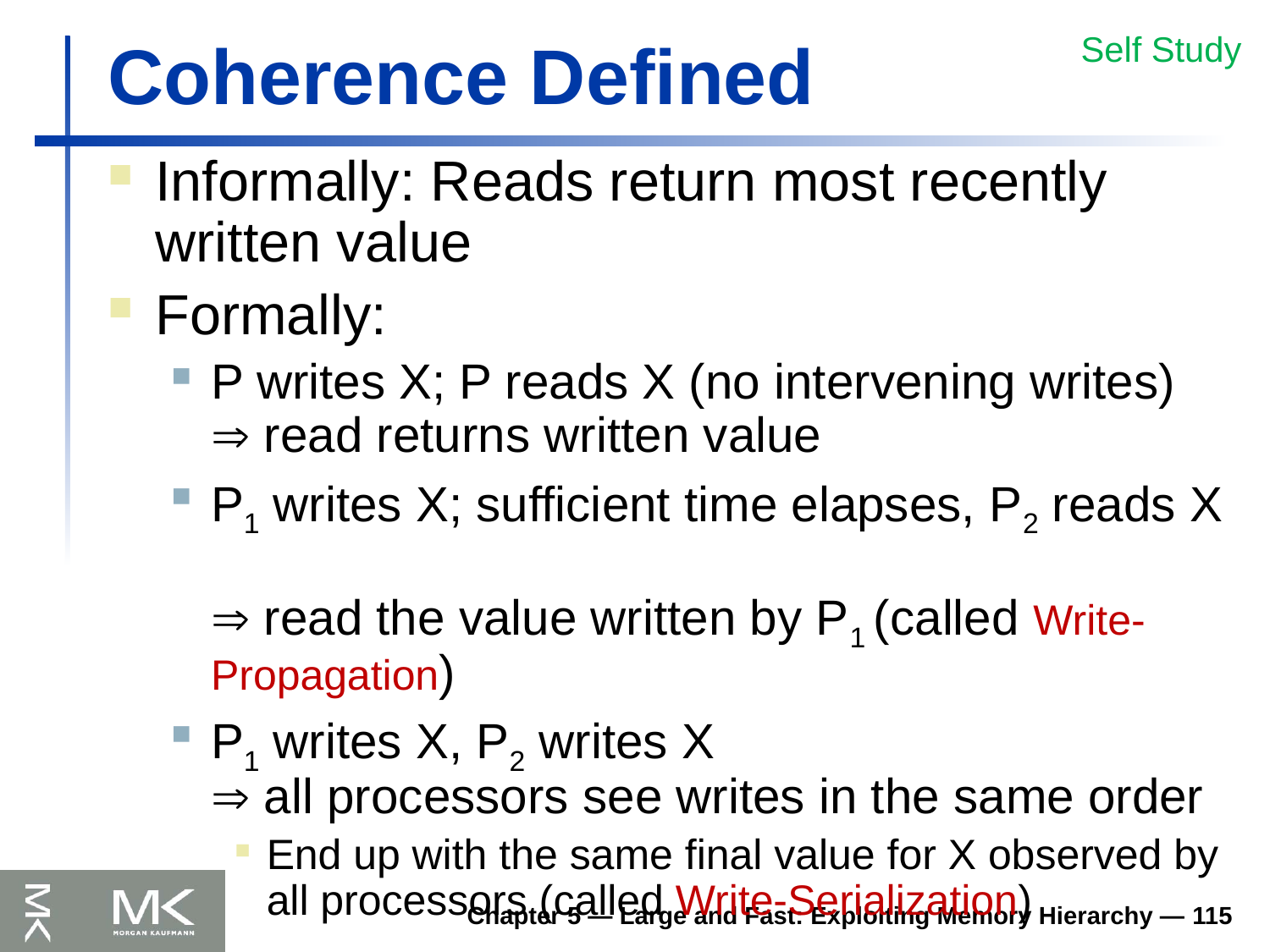

# Coherence Defined
Self Study
Informally: Reads return most recently written value
Formally:
P writes X; P reads X (no intervening writes)
⇒ read returns written value
P1 writes X; sufficient time elapses, P2 reads X
⇒ read the value written by P1 (called Write- Propagation)
P1 writes X, P2 writes X
⇒ all processors see writes in the same order
End up with the same final value for X observed by all processors (called Write-Serialization)
Chapter 5 — Large and Fast: Exploiting Memory Hierarchy — 115